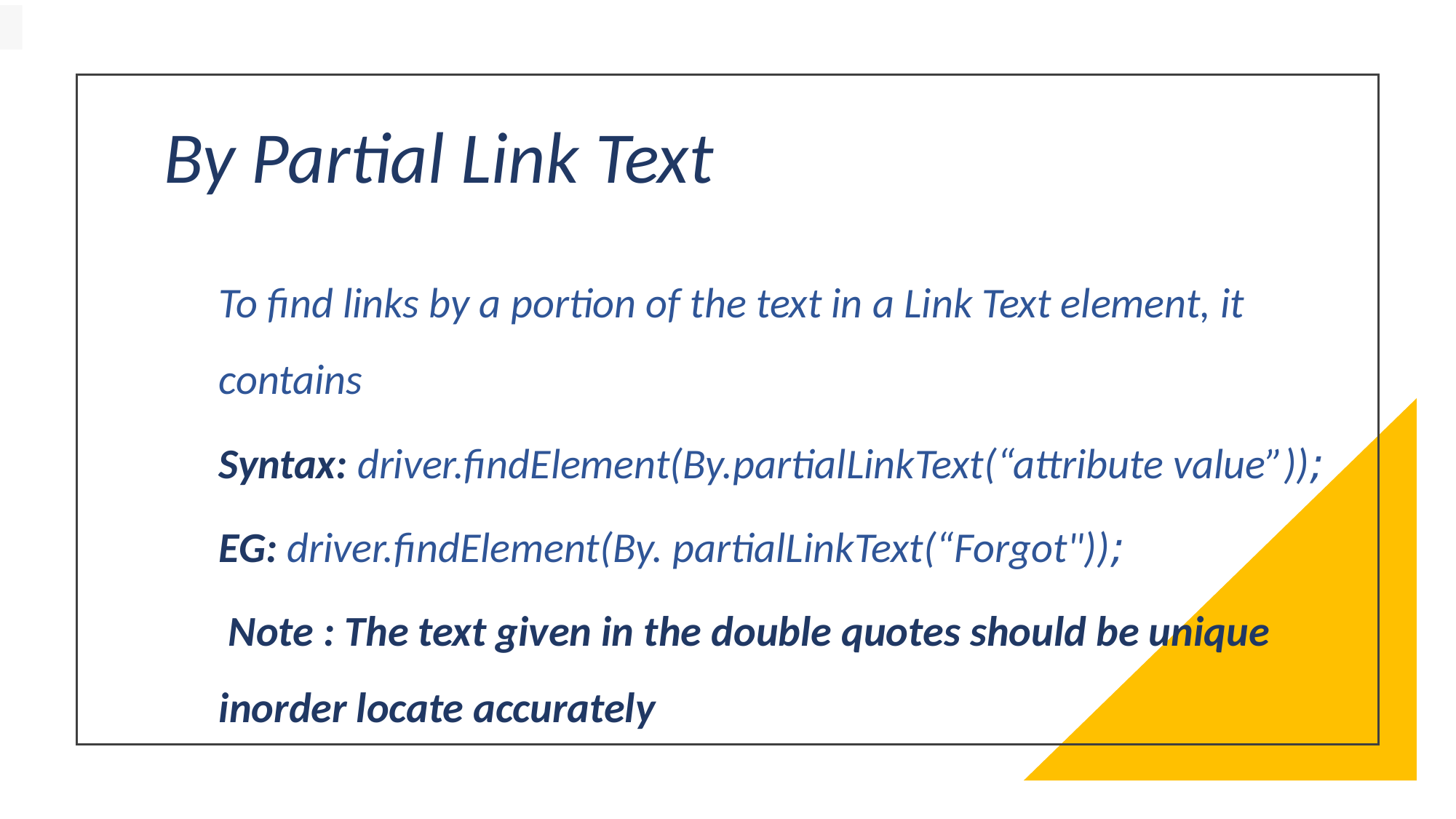

# By Partial Link Text
To find links by a portion of the text in a Link Text element, it contains
Syntax: driver.findElement(By.partialLinkText(“attribute value”));
EG: driver.findElement(By. partialLinkText(“Forgot"));
 Note : The text given in the double quotes should be unique inorder locate accurately